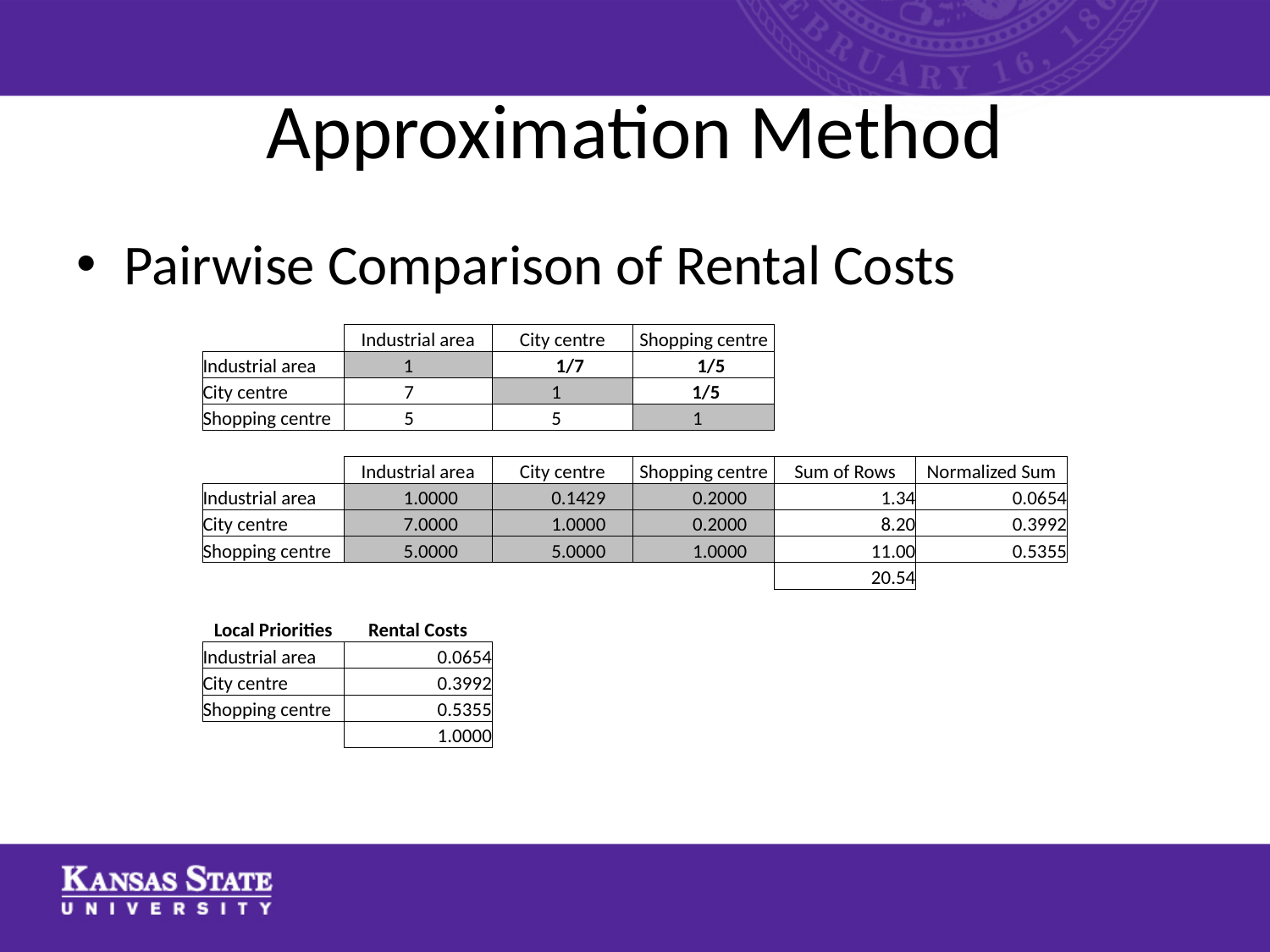

# Approximation Method
Pairwise Comparison of Rental Costs
|  | Industrial area | City centre | Shopping centre |  |  |
| --- | --- | --- | --- | --- | --- |
| Industrial area | 1 | 1/7 | 1/5 |  |  |
| City centre | 7 | 1 | 1/5 |  |  |
| Shopping centre | 5 | 5 | 1 |  |  |
|  |  |  |  |  |  |
|  | Industrial area | City centre | Shopping centre | Sum of Rows | Normalized Sum |
| Industrial area | 1.0000 | 0.1429 | 0.2000 | 1.34 | 0.0654 |
| City centre | 7.0000 | 1.0000 | 0.2000 | 8.20 | 0.3992 |
| Shopping centre | 5.0000 | 5.0000 | 1.0000 | 11.00 | 0.5355 |
|  |  |  |  | 20.54 |  |
|  |  |  |  |  |  |
| Local Priorities | Rental Costs |  |  |  |  |
| Industrial area | 0.0654 |  |  |  |  |
| City centre | 0.3992 |  |  |  |  |
| Shopping centre | 0.5355 |  |  |  |  |
|  | 1.0000 |  |  |  |  |